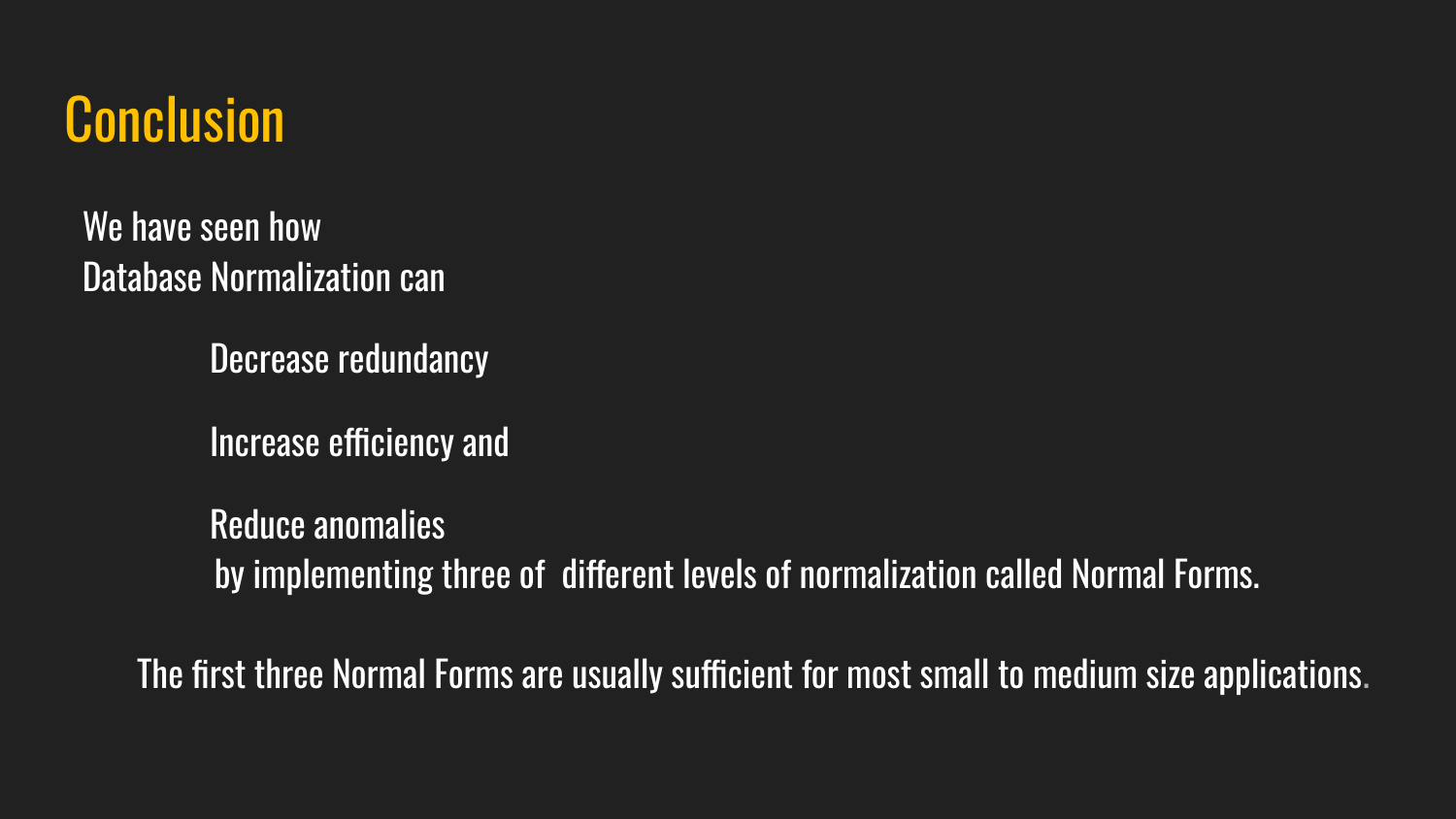

# Conclusion
We have seen how
Database Normalization can
Decrease redundancy
Increase efficiency and
Reduce anomalies
                by implementing three of  different levels of normalization called Normal Forms.

The first three Normal Forms are usually sufficient for most small to medium size applications.